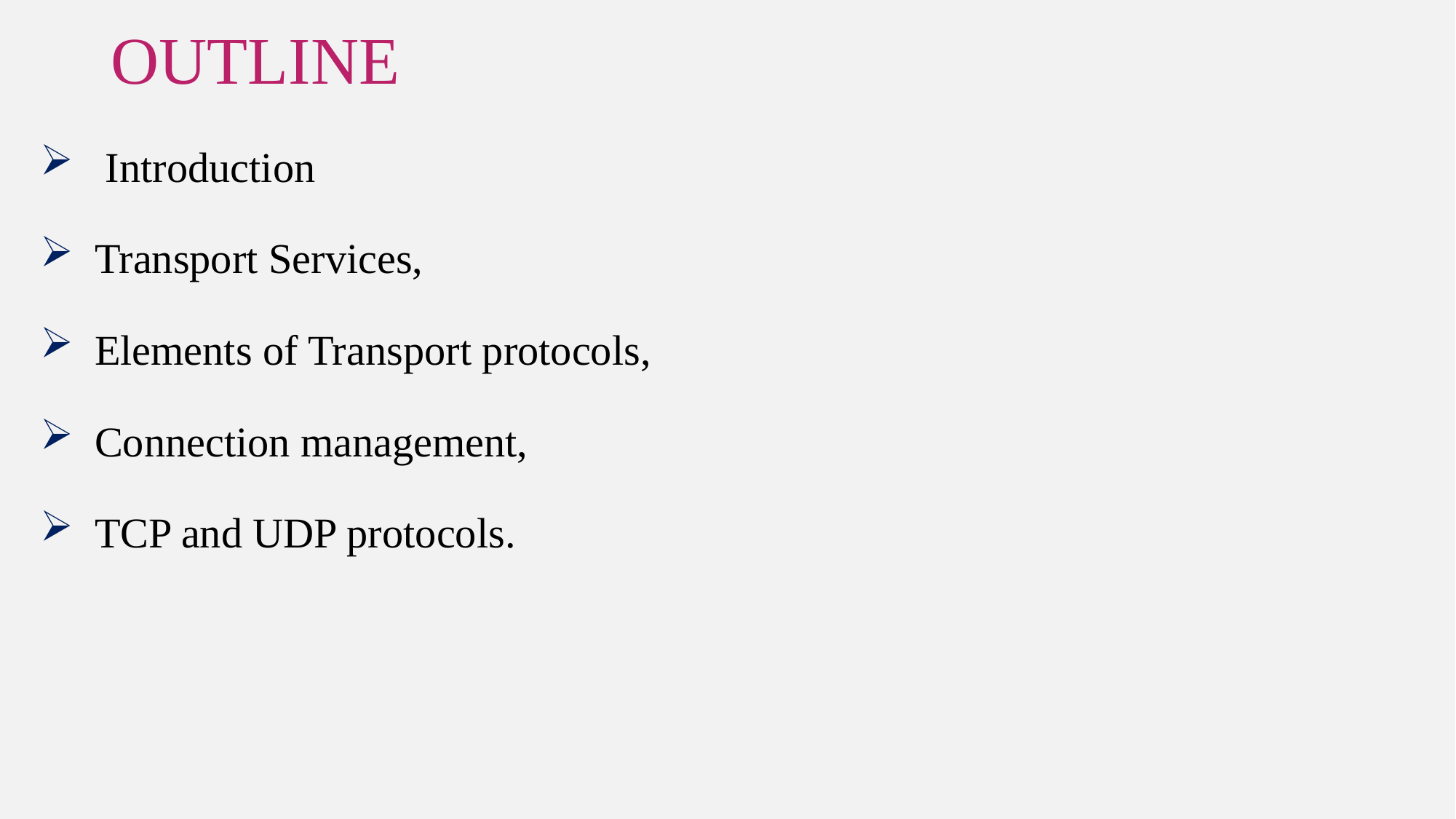

# OUTLINE

 Introduction
Transport Services,
Elements of Transport protocols,
Connection management,
TCP and UDP protocols.